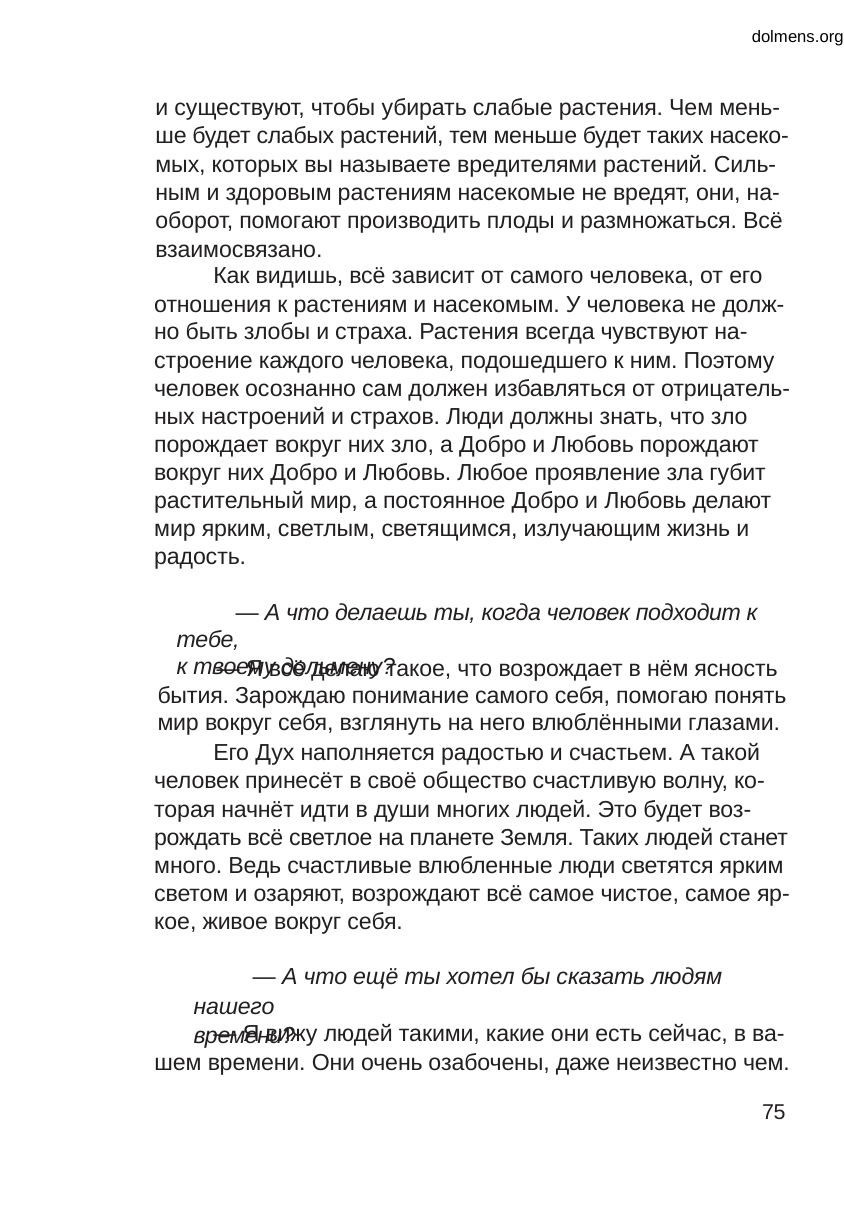

dolmens.org

и существуют, чтобы убирать слабые растения. Чем мень-
ше будет слабых растений, тем меньше будет таких насеко-
мых, которых вы называете вредителями растений. Силь-
ным и здоровым растениям насекомые не вредят, они, на-
оборот, помогают производить плоды и размножаться. Всё
взаимосвязано.

Как видишь, всё зависит от самого человека, от его
отношения к растениям и насекомым. У человека не долж-
но быть злобы и страха. Растения всегда чувствуют на-
строение каждого человека, подошедшего к ним. Поэтому
человек осознанно сам должен избавляться от отрицатель-
ных настроений и страхов. Люди должны знать, что зло
порождает вокруг них зло, а Добро и Любовь порождают
вокруг них Добро и Любовь. Любое проявление зла губит
растительный мир, а постоянное Добро и Любовь делают
мир ярким, светлым, светящимся, излучающим жизнь и
радость.

— А что делаешь ты, когда человек подходит к тебе,
к твоему дольмену?

— Я всё делаю такое, что возрождает в нём ясность
бытия. Зарождаю понимание самого себя, помогаю понять
мир вокруг себя, взглянуть на него влюблёнными глазами.

Его Дух наполняется радостью и счастьем. А такой
человек принесёт в своё общество счастливую волну, ко-
торая начнёт идти в души многих людей. Это будет воз-
рождать всё светлое на планете Земля. Таких людей станет
много. Ведь счастливые влюбленные люди светятся ярким
светом и озаряют, возрождают всё самое чистое, самое яр-
кое, живое вокруг себя.

— А что ещё ты хотел бы сказать людям нашего
времени?

— Я вижу людей такими, какие они есть сейчас, в ва-
шем времени. Они очень озабочены, даже неизвестно чем.

75